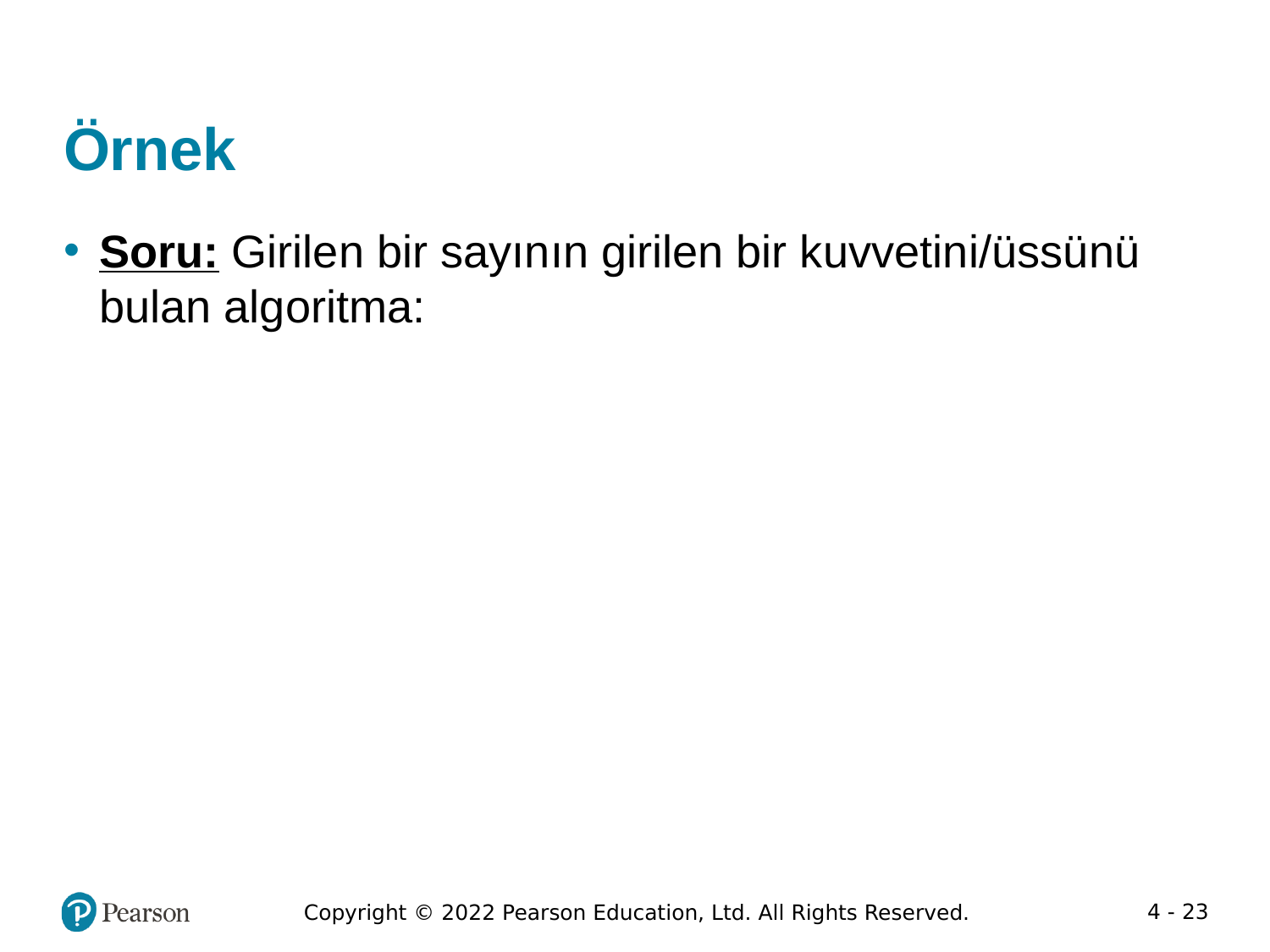

# Örnek
Soru: Girilen bir sayının girilen bir kuvvetini/üssünü bulan algoritma: